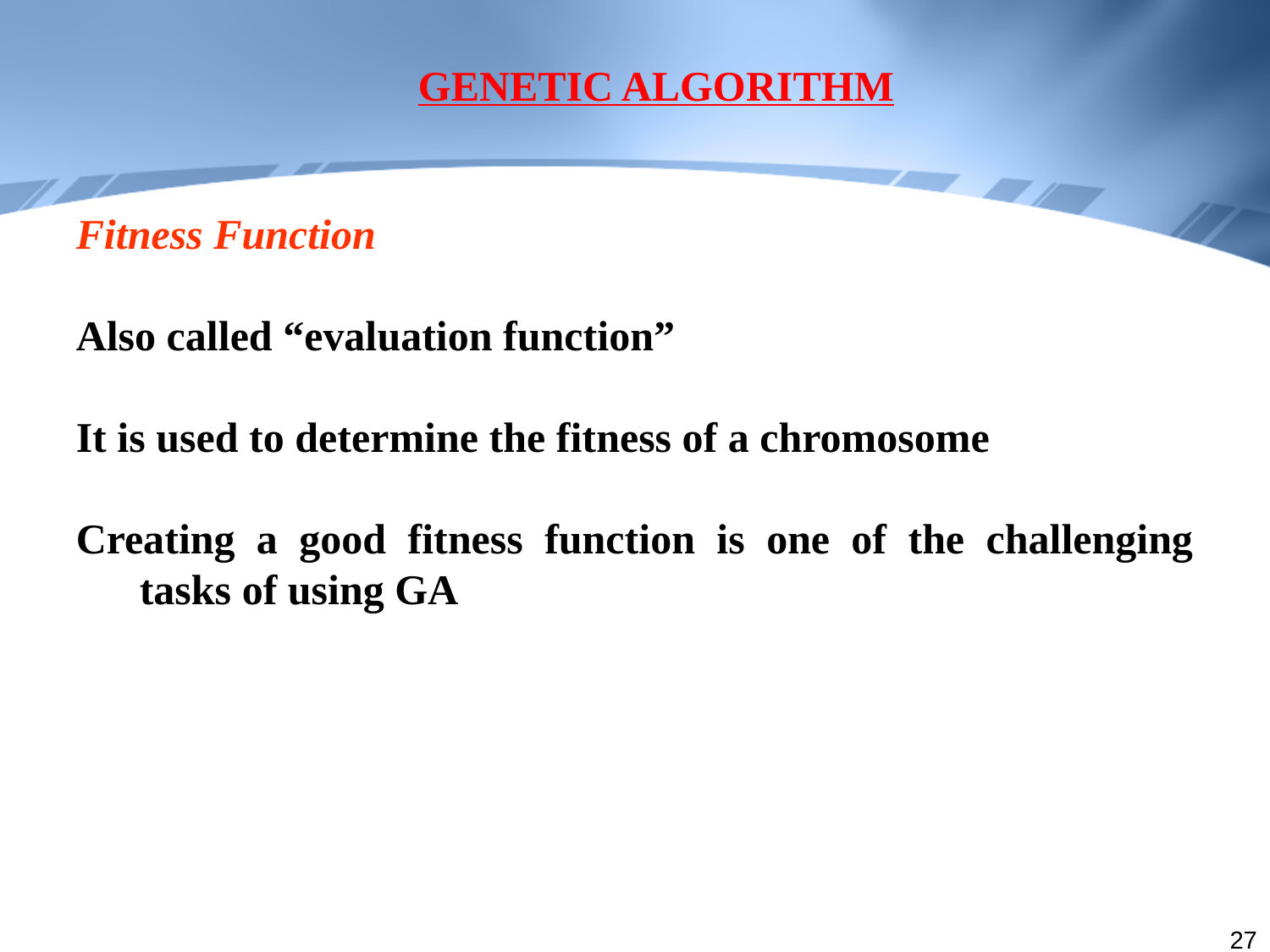

GENETIC ALGORITHM
Fitness Function

Also called “evaluation function”

It is used to determine the fitness of a chromosome

Creating a good fitness function is one of the challenging tasks of using GA
27